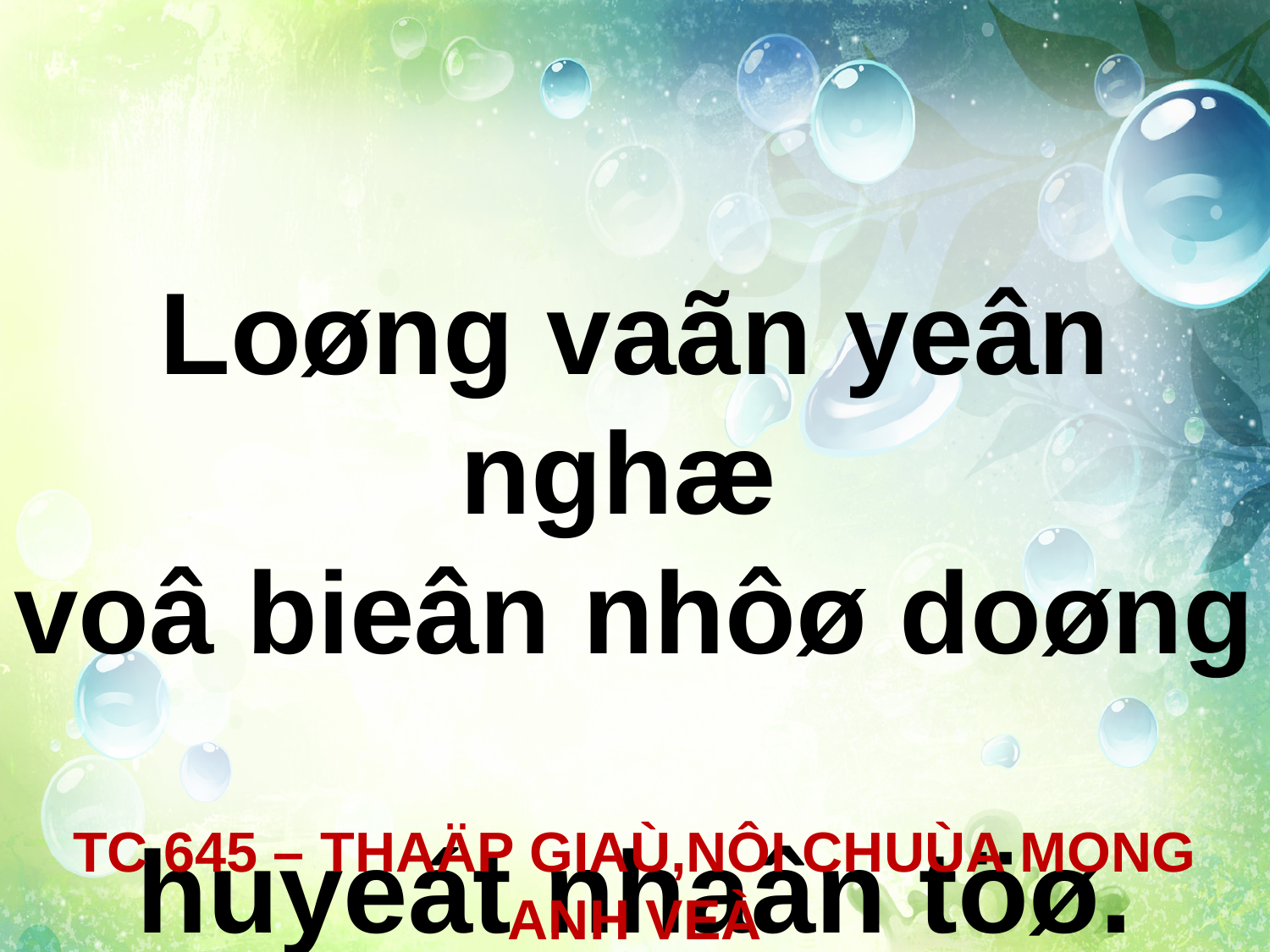

Loøng vaãn yeân nghæ
voâ bieân nhôø doøng
huyeát nhaân töø.
TC 645 – THAÄP GIAÙ,NÔI CHUÙA MONG ANH VEÀ